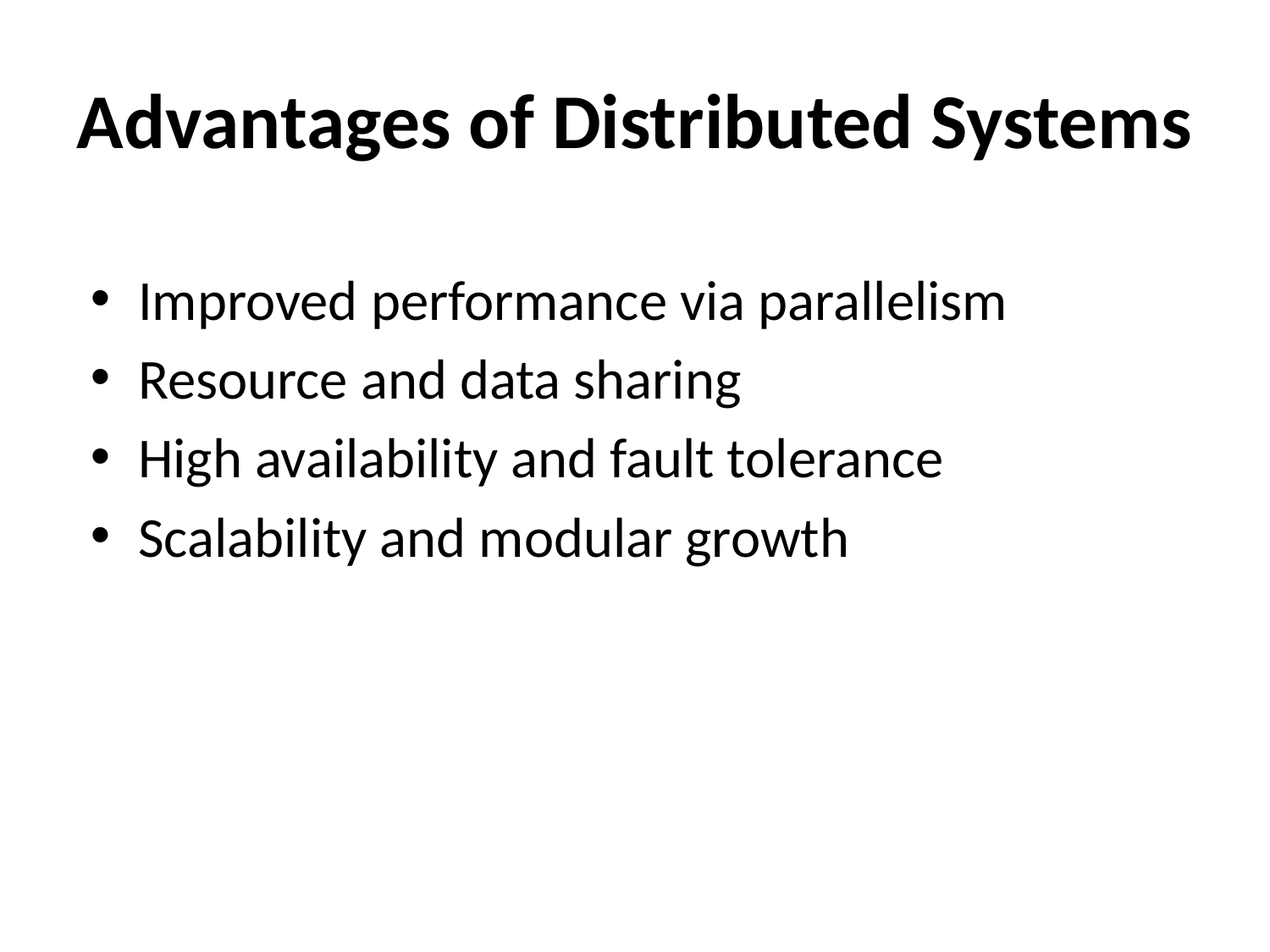

# Advantages of Distributed Systems

Improved performance via parallelism
Resource and data sharing
High availability and fault tolerance
Scalability and modular growth